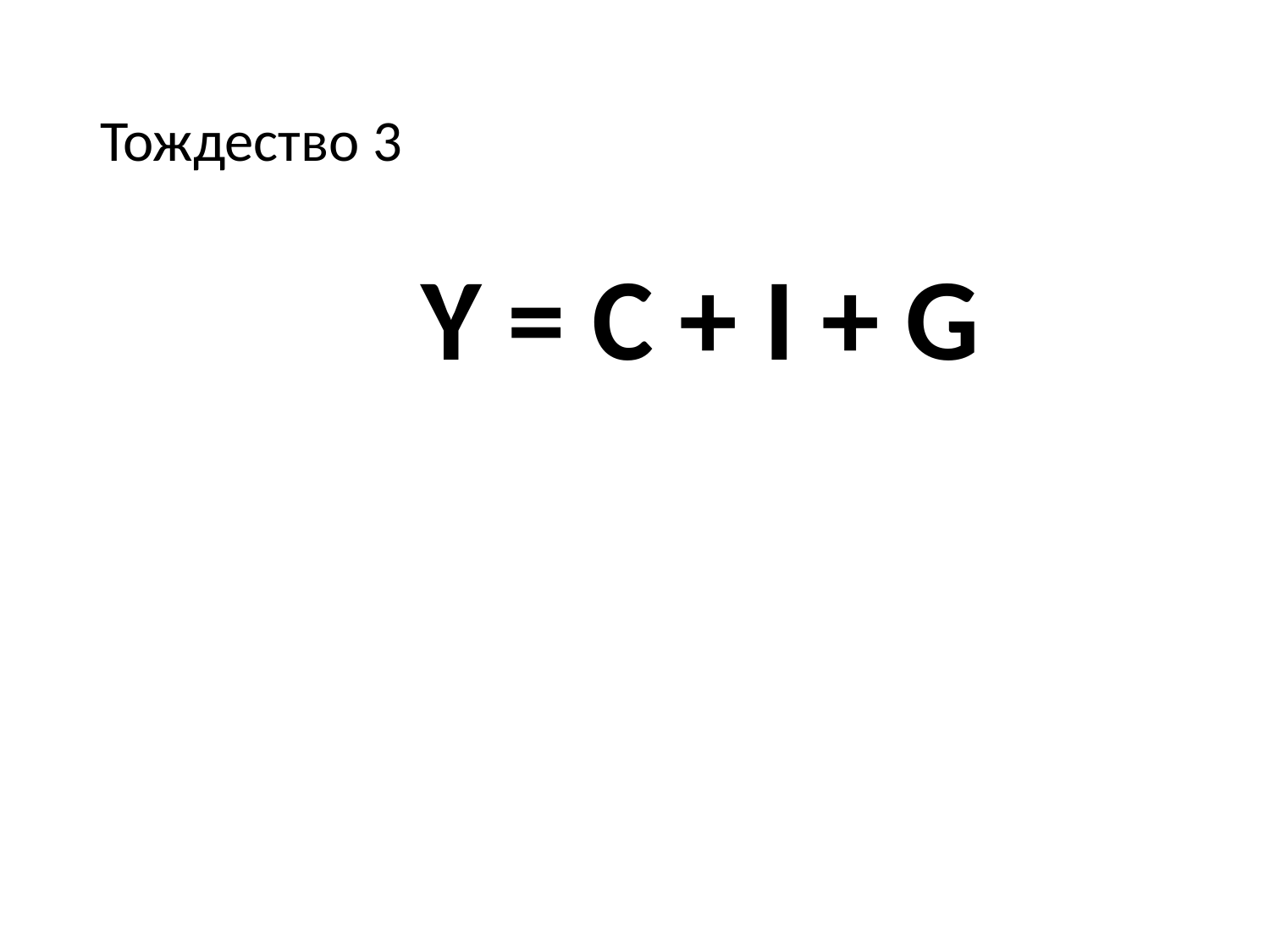

# Тождество 3
     Y = C + I + G